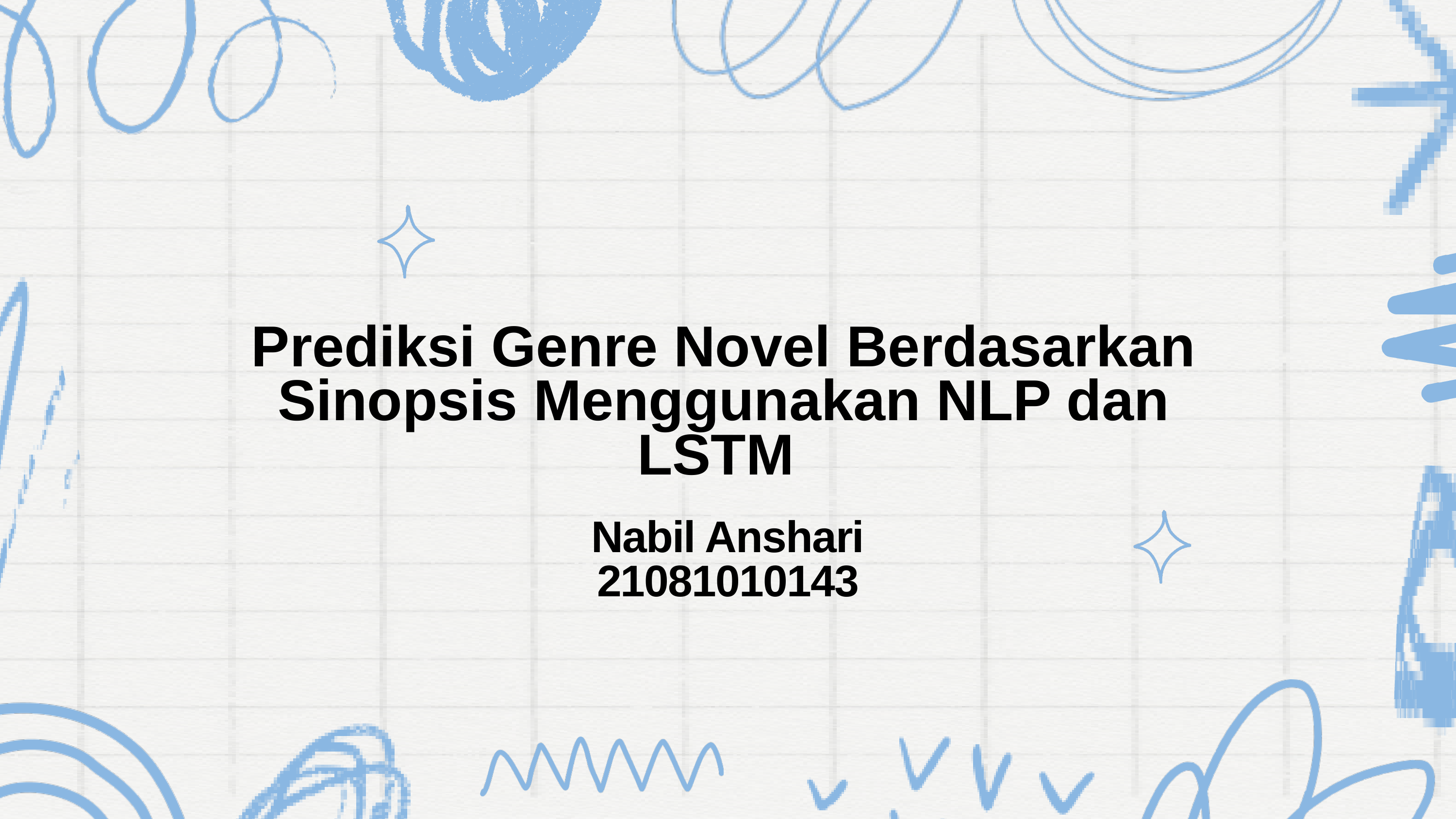

Prediksi Genre Novel Berdasarkan Sinopsis Menggunakan NLP dan LSTM

Nabil Anshari
21081010143